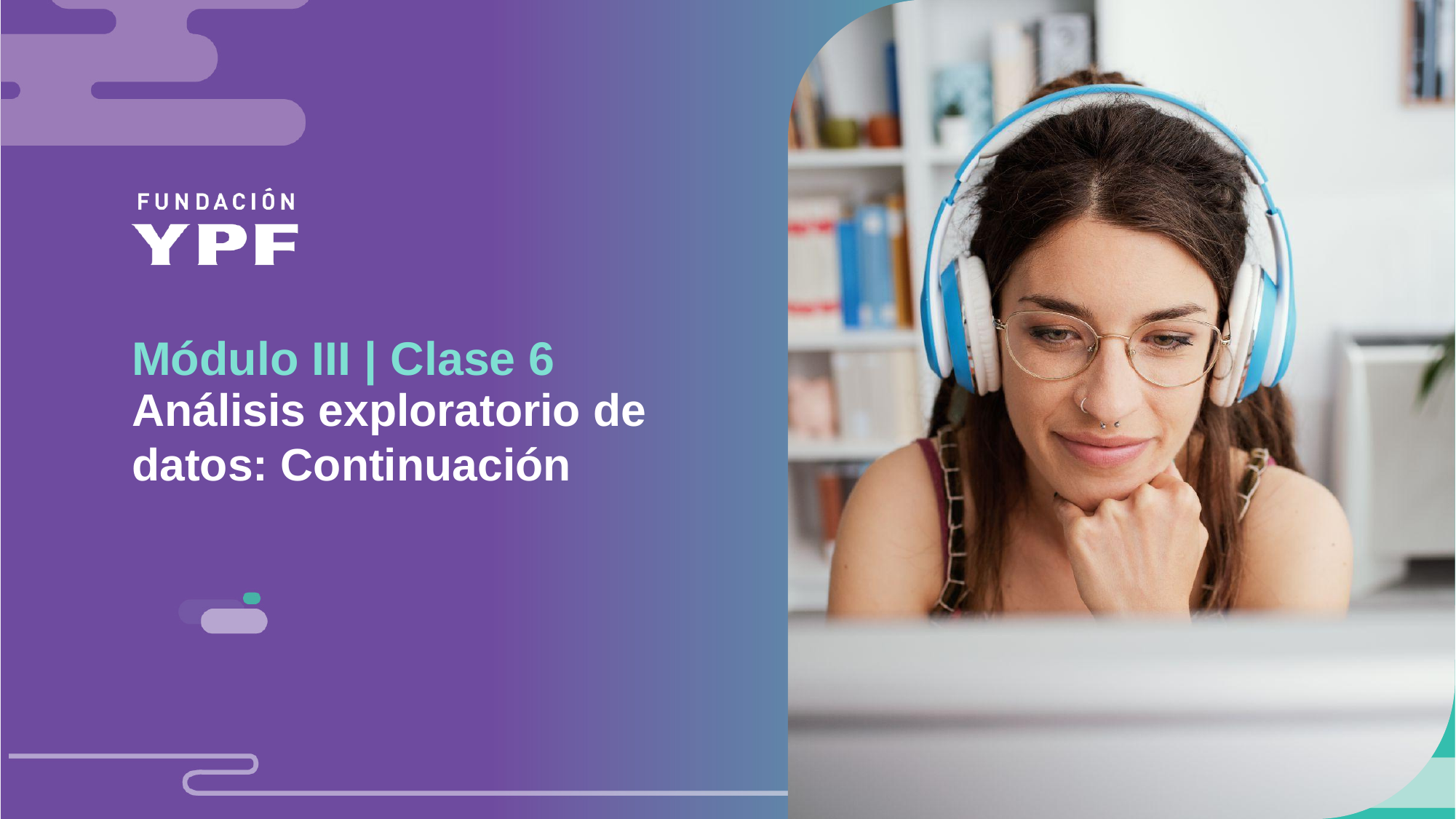

# Módulo III | Clase 6
Análisis exploratorio de datos: Continuación